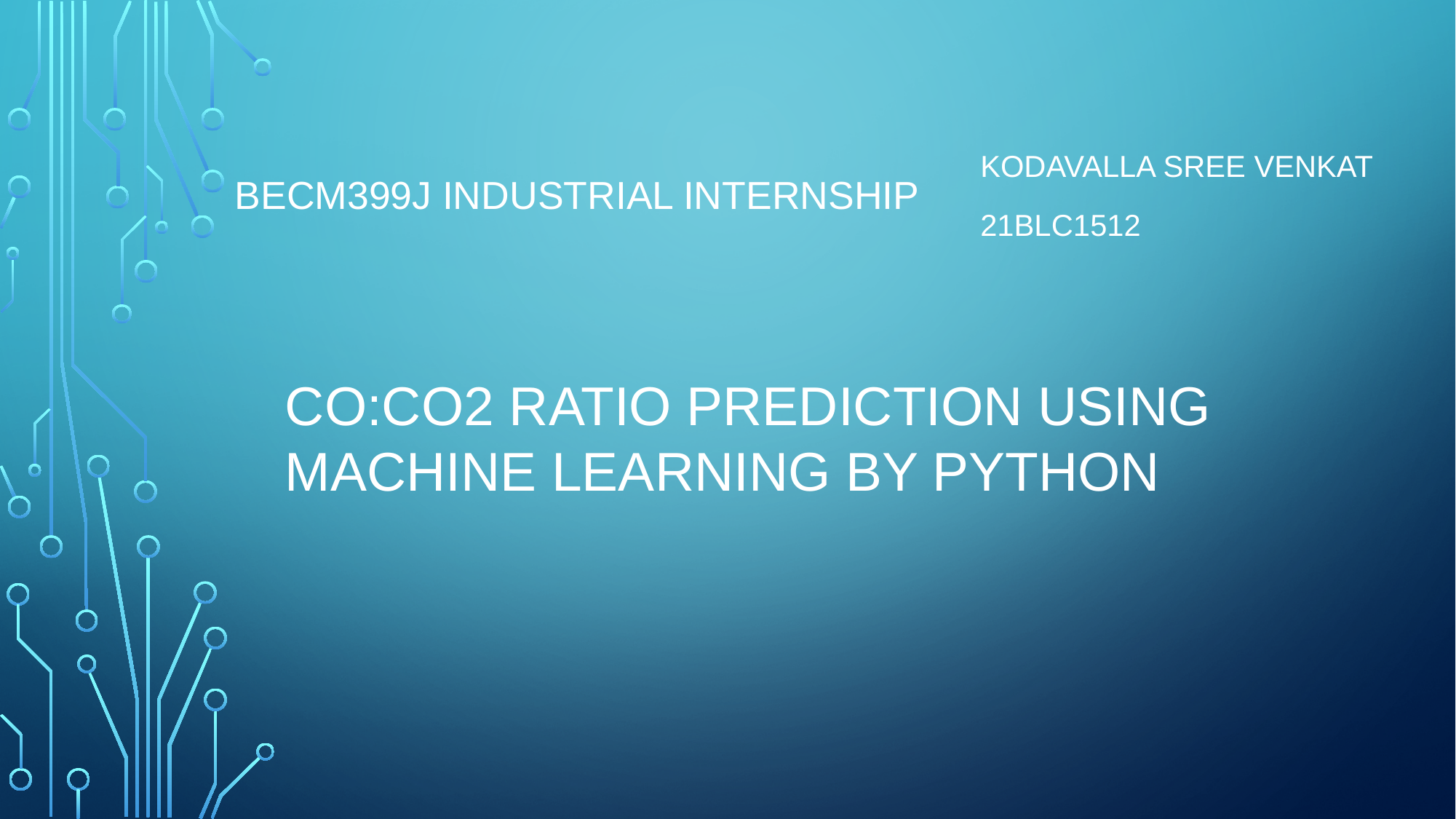

# BECM399J INDUSTRIAL INTERNSHIP
KODAVALLA SREE VENKAT
21BLC1512
CO:CO2 RATIO PREDICTION USING MACHINE LEARNING BY PYTHON